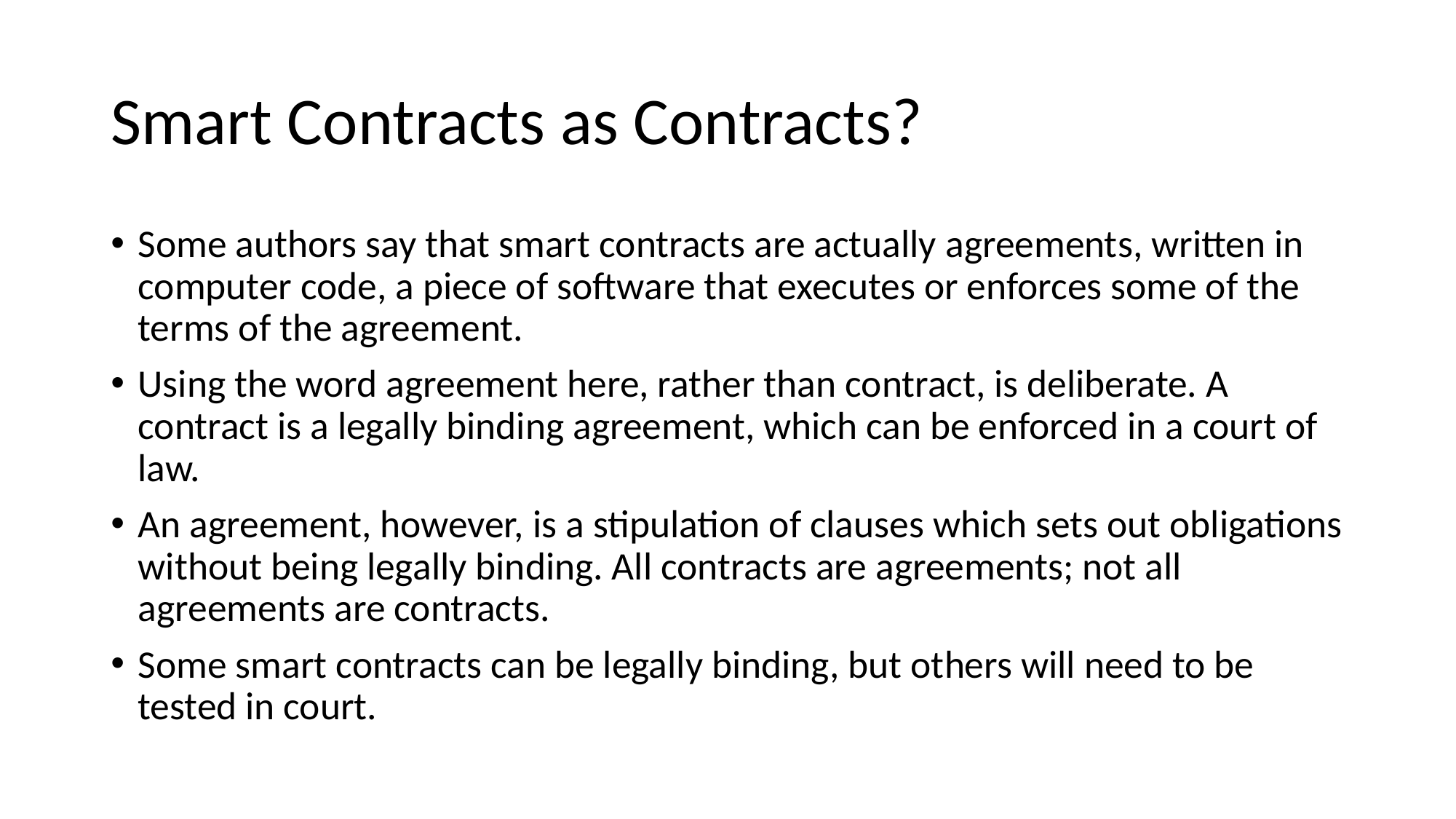

# Smart Contracts as Contracts?
Some authors say that smart contracts are actually agreements, written in computer code, a piece of software that executes or enforces some of the terms of the agreement.
Using the word agreement here, rather than contract, is deliberate. A contract is a legally binding agreement, which can be enforced in a court of law.
An agreement, however, is a stipulation of clauses which sets out obligations without being legally binding. All contracts are agreements; not all agreements are contracts.
Some smart contracts can be legally binding, but others will need to be tested in court.